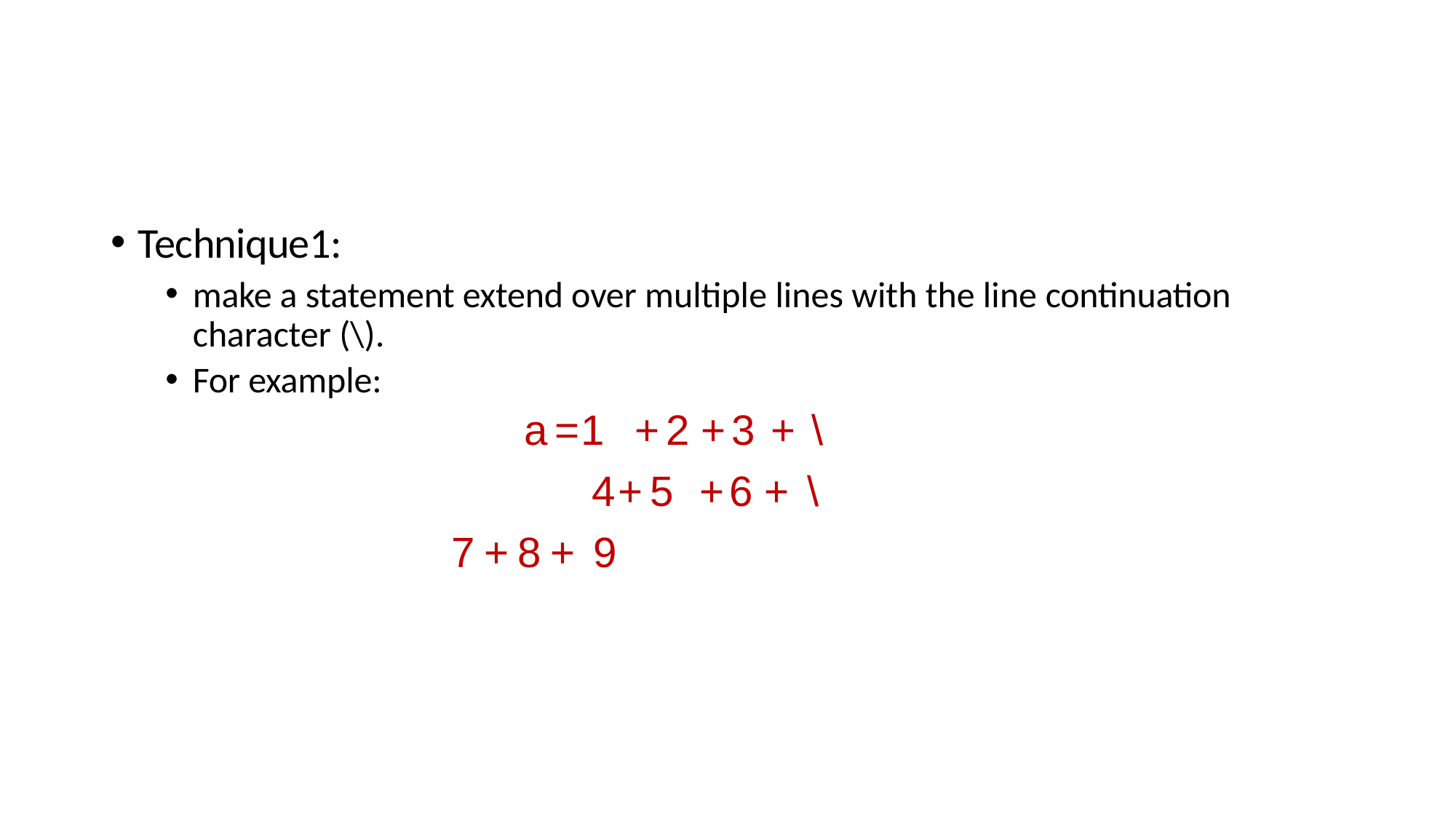

Technique1:
make a statement extend over multiple lines with the line continuation  character (\).
For example:
a       =  1             +      2     +     3       +     \
4 +       5           +     6     +    \
7    +        8    +       9